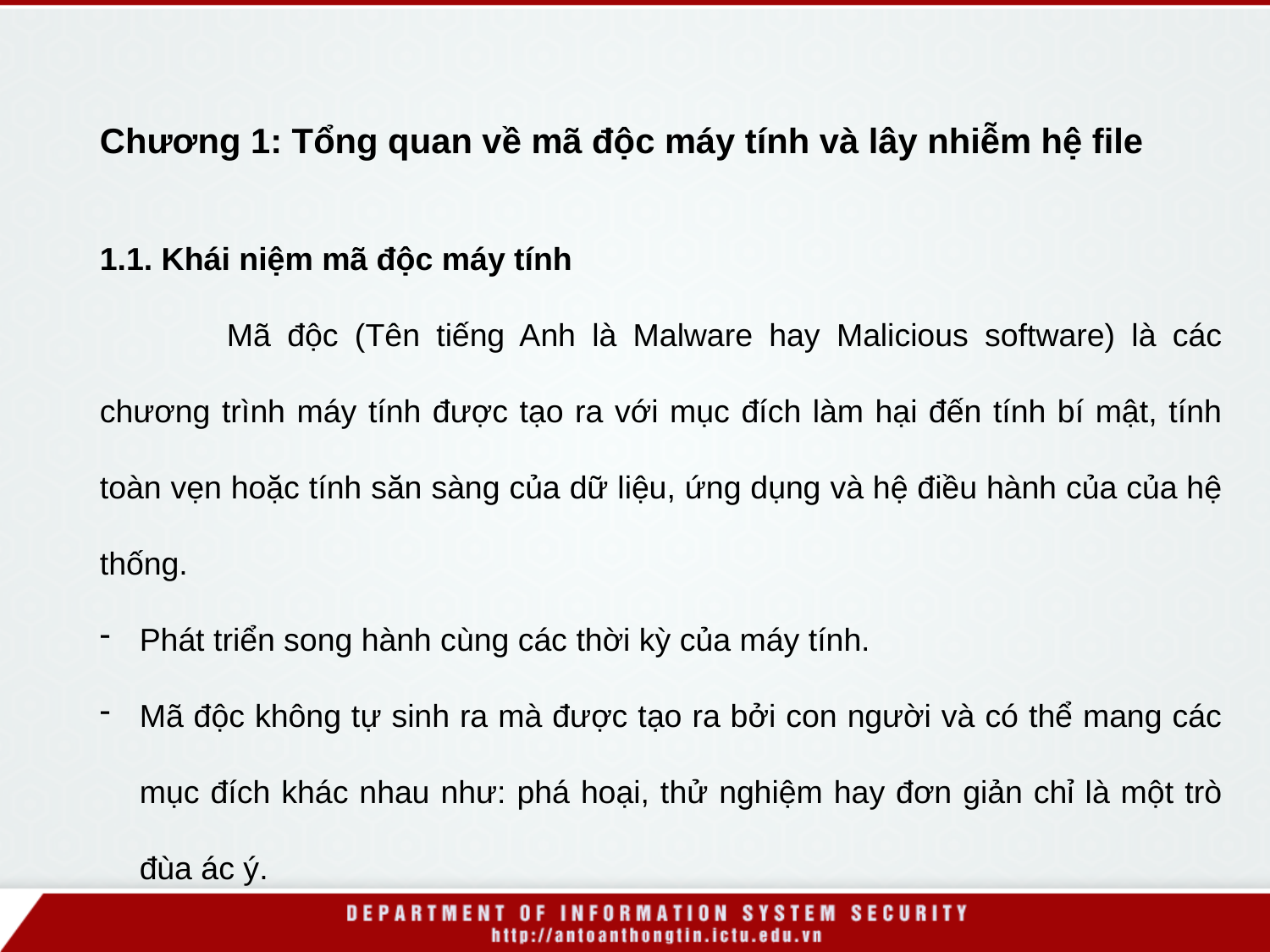

Chương 1: Tổng quan về mã độc máy tính và lây nhiễm hệ file
1.1. Khái niệm mã độc máy tính
	Mã độc (Tên tiếng Anh là Malware hay Malicious software) là các chương trình máy tính được tạo ra với mục đích làm hại đến tính bí mật, tính toàn vẹn hoặc tính săn sàng của dữ liệu, ứng dụng và hệ điều hành của của hệ thống.
Phát triển song hành cùng các thời kỳ của máy tính.
Mã độc không tự sinh ra mà được tạo ra bởi con người và có thể mang các mục đích khác nhau như: phá hoại, thử nghiệm hay đơn giản chỉ là một trò đùa ác ý.